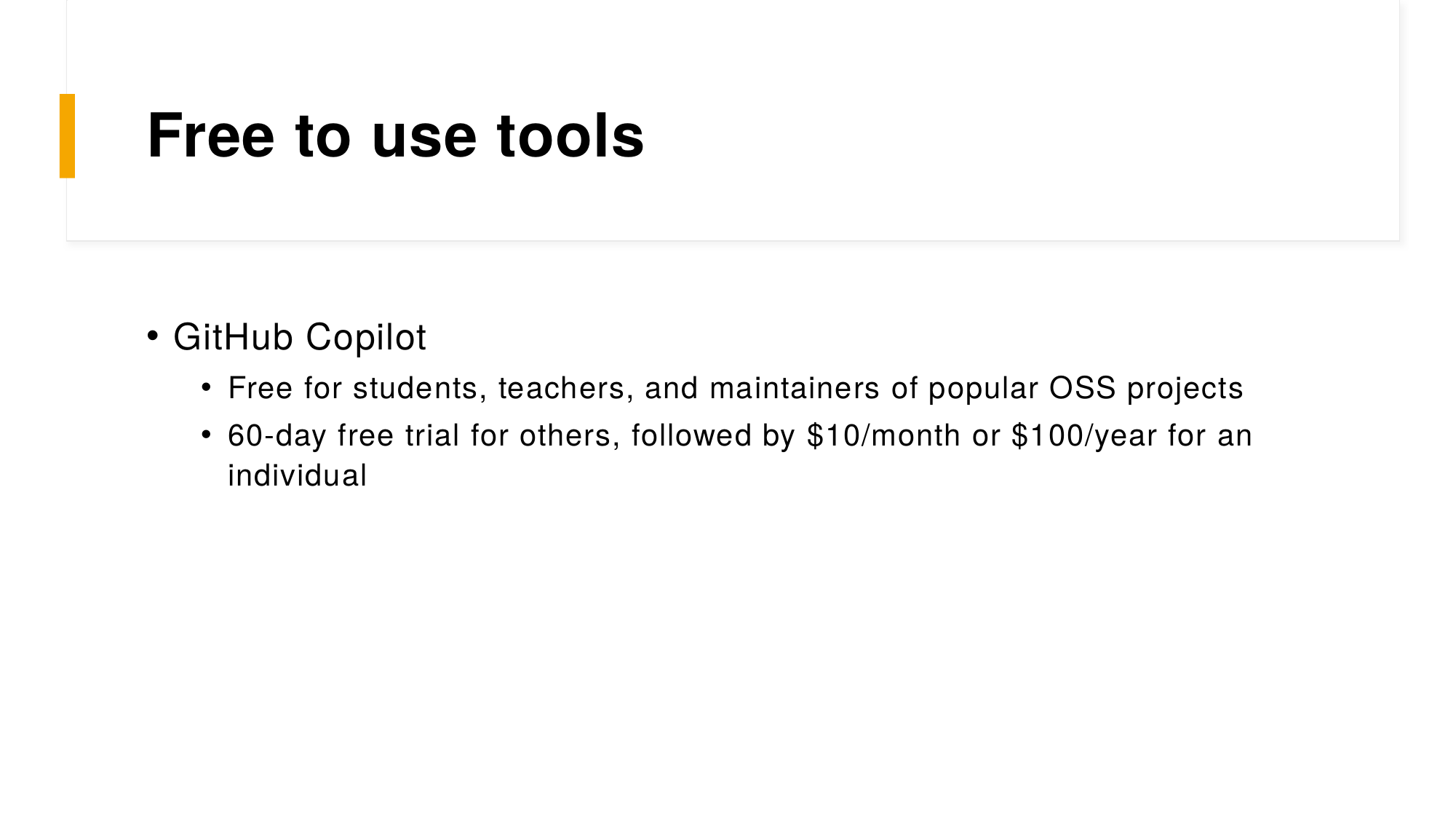

# Free to use tools
GitHub Copilot
Free for students, teachers, and maintainers of popular OSS projects
60-day free trial for others, followed by $10/month or $100/year for an individual